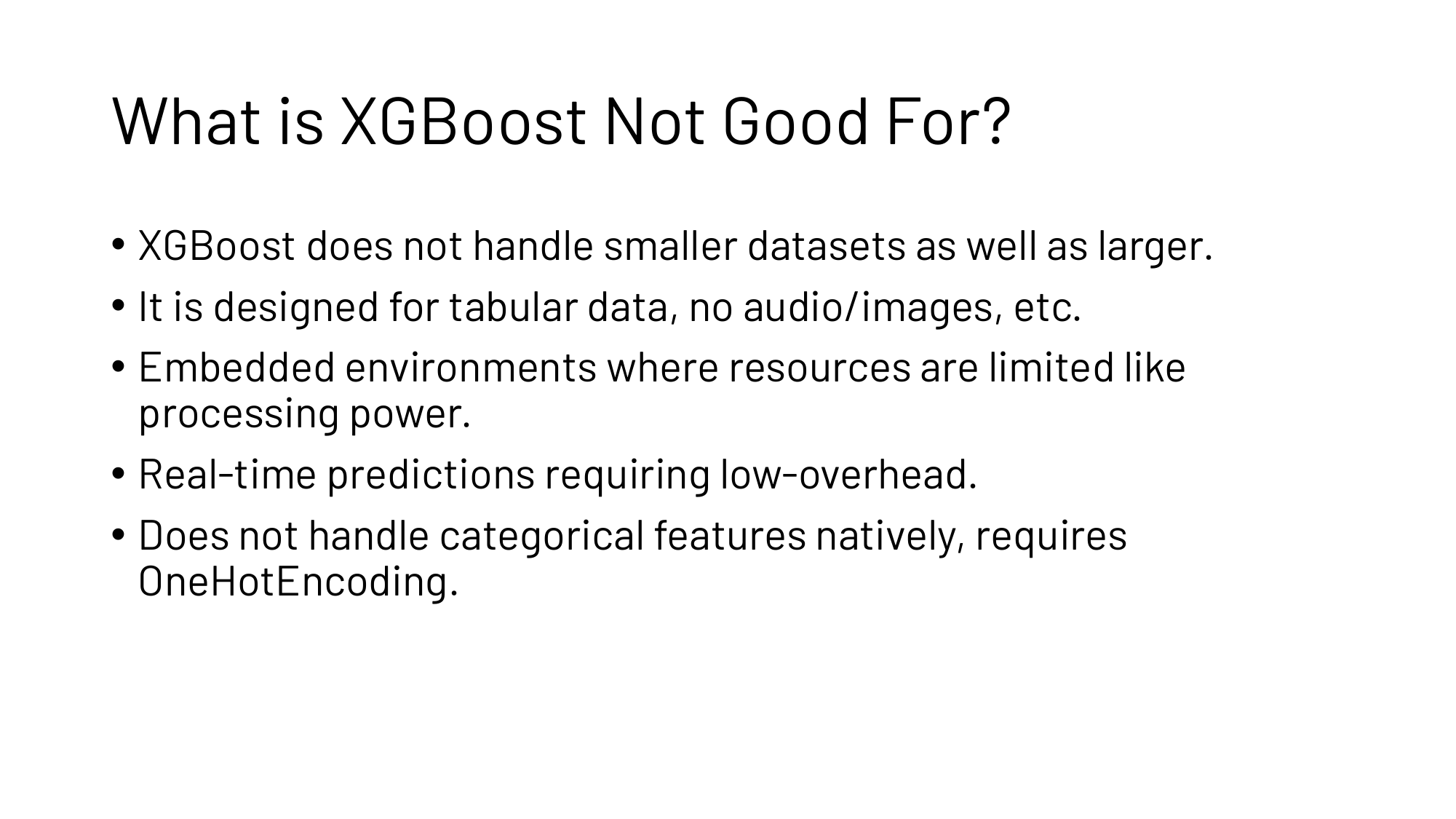

# What is XGBoost Not Good For?
XGBoost does not handle smaller datasets as well as larger.
It is designed for tabular data, no audio/images, etc.
Embedded environments where resources are limited like processing power.
Real-time predictions requiring low-overhead.
Does not handle categorical features natively, requires OneHotEncoding.